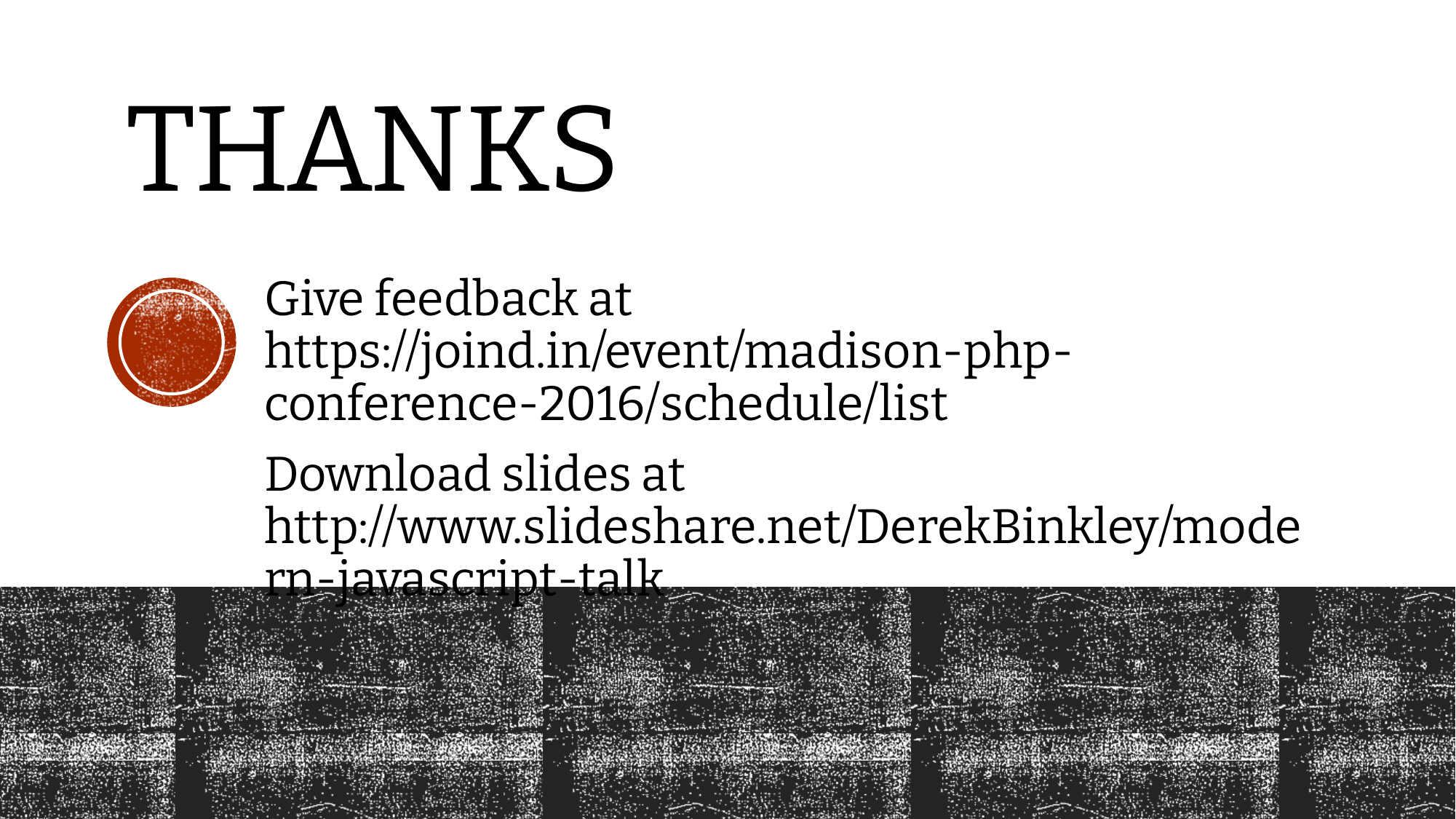

# Thanks
Give feedback at https://joind.in/event/madison-php-conference-2016/schedule/list
Download slides at http://www.slideshare.net/DerekBinkley/modern-javascript-talk